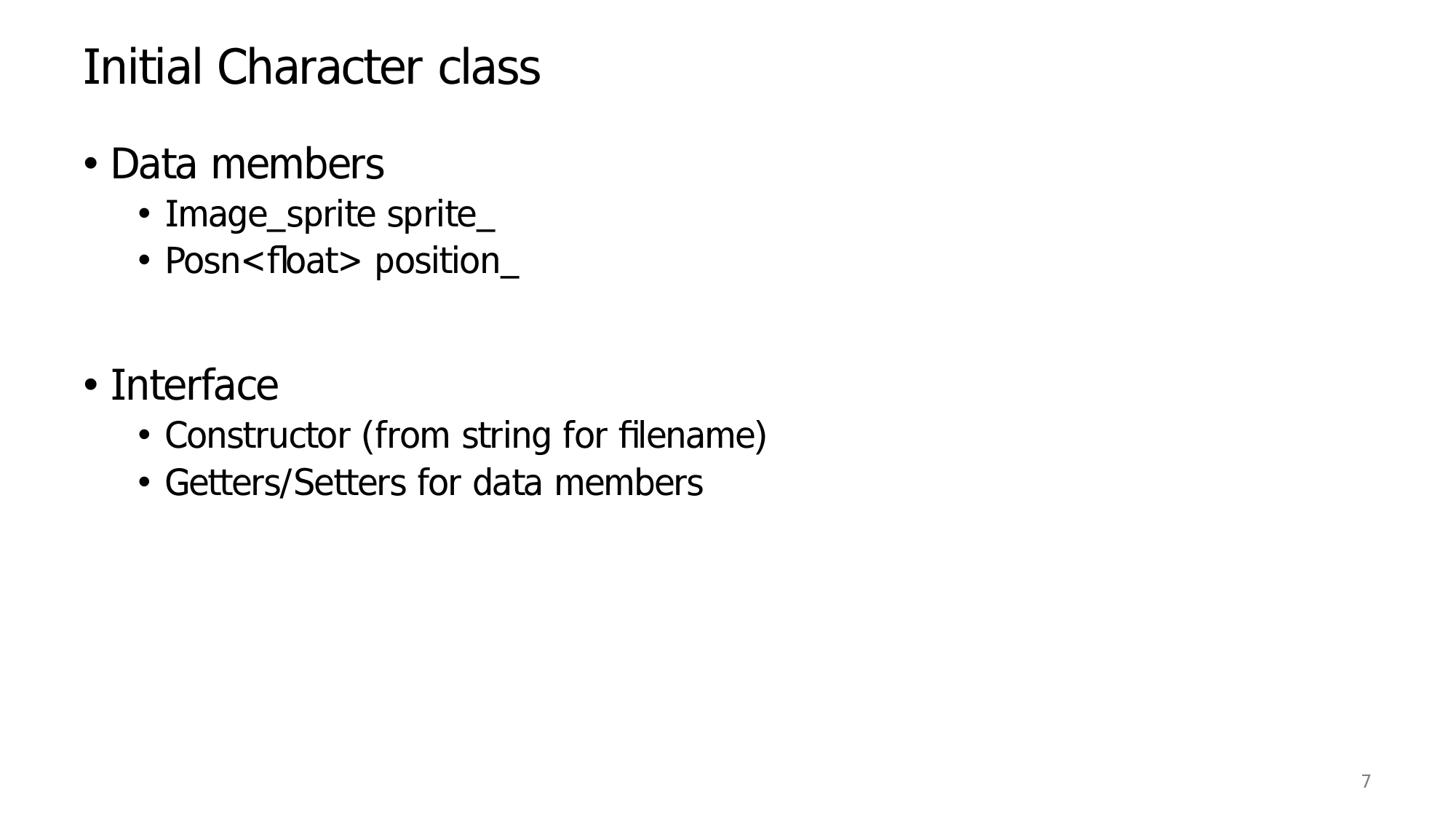

# Initial Character class
Data members
Image_sprite sprite_
Posn<float> position_

Interface
Constructor (from string for filename)
Getters/Setters for data members
7